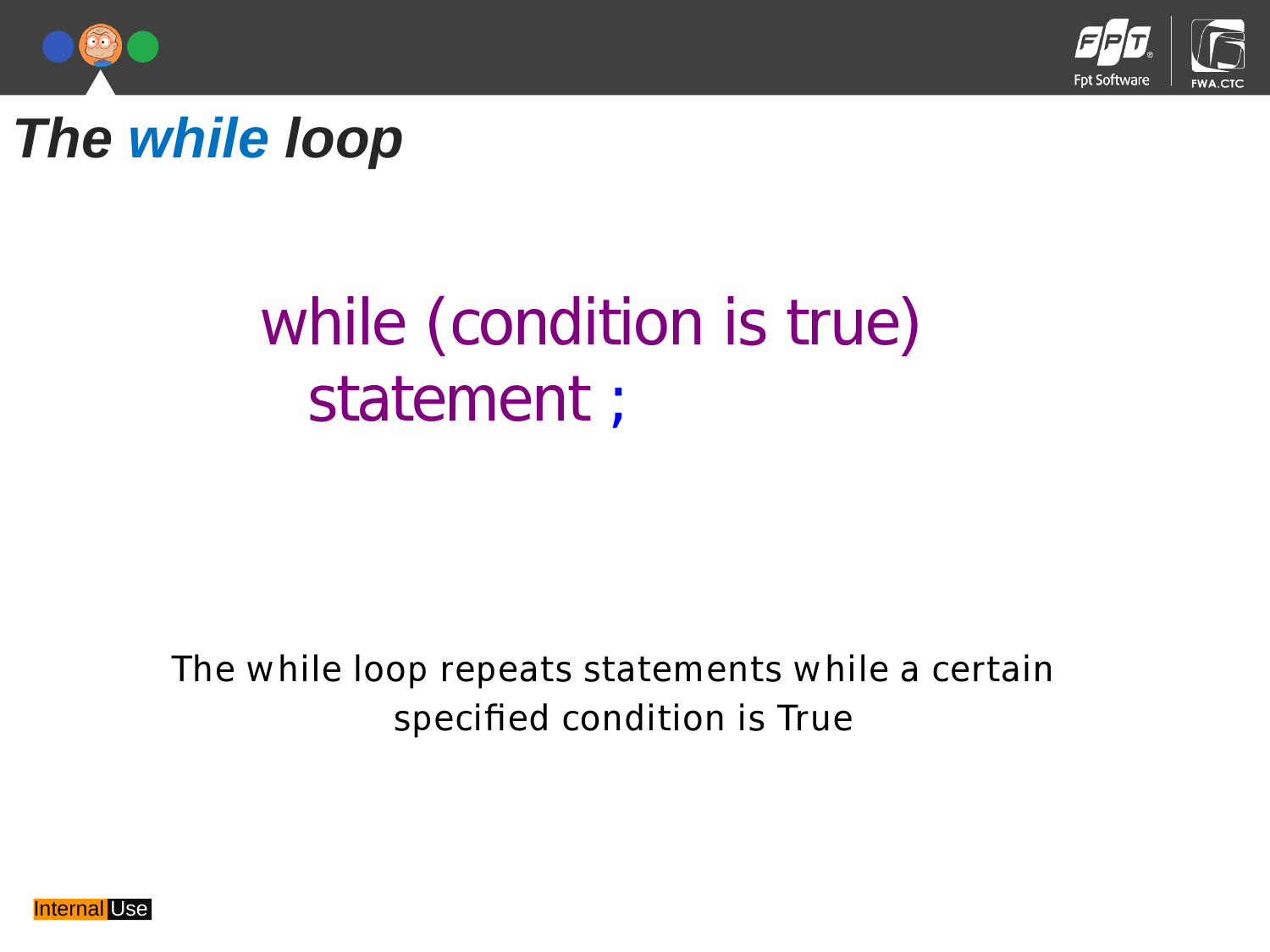

The while loop
	while (condition is true)
		statement ;
The while loop repeats statements while a certain
specified condition is True